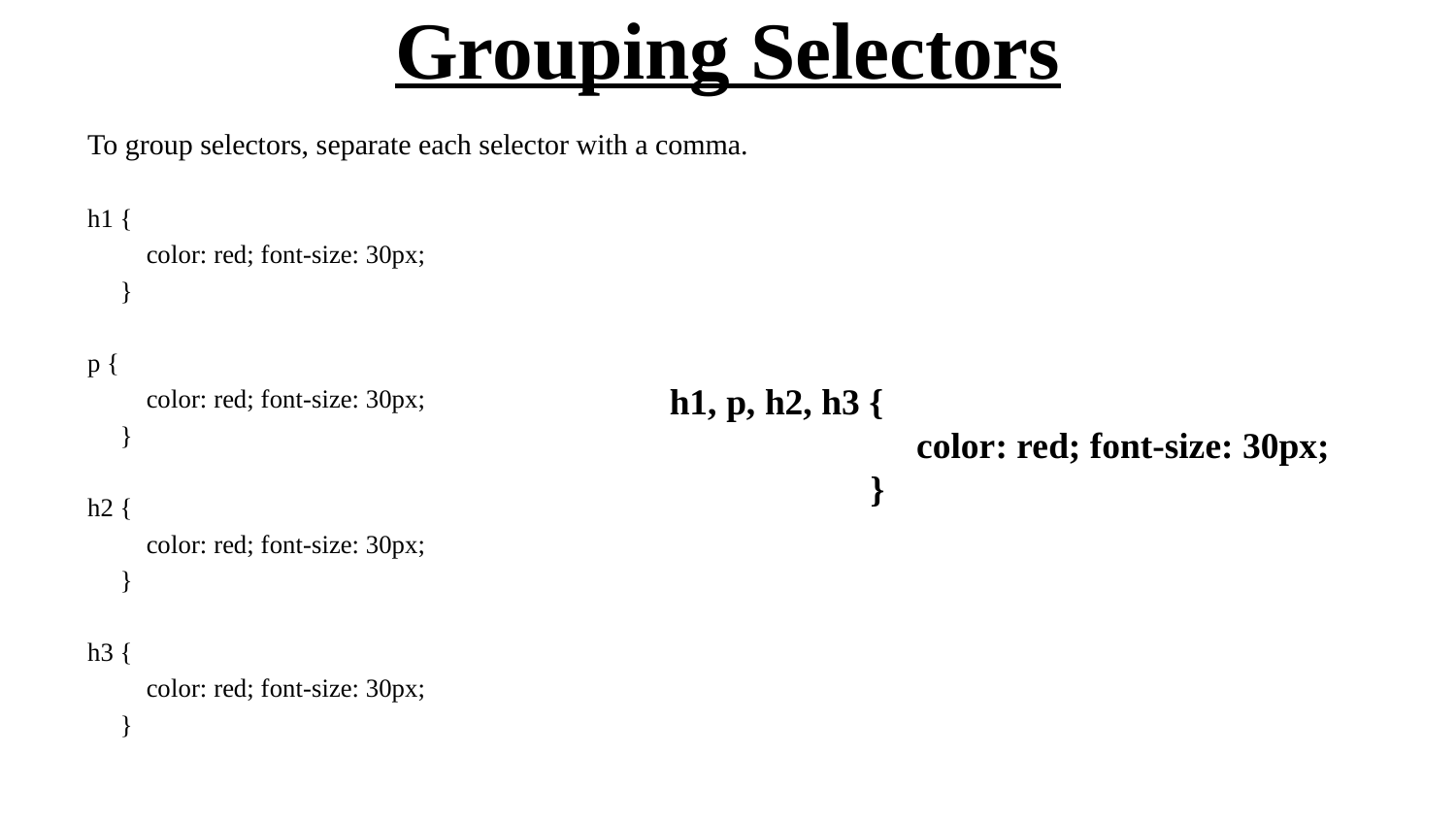

# Grouping Selectors
To group selectors, separate each selector with a comma.

h1 {
         color: red; font-size: 30px;
     }

p {
         color: red; font-size: 30px;
     }

h2 {
         color: red; font-size: 30px;
     }

h3 {
         color: red; font-size: 30px;
     }

h1, p, h2, h3 {
        	           color: red; font-size: 30px;
     	      }